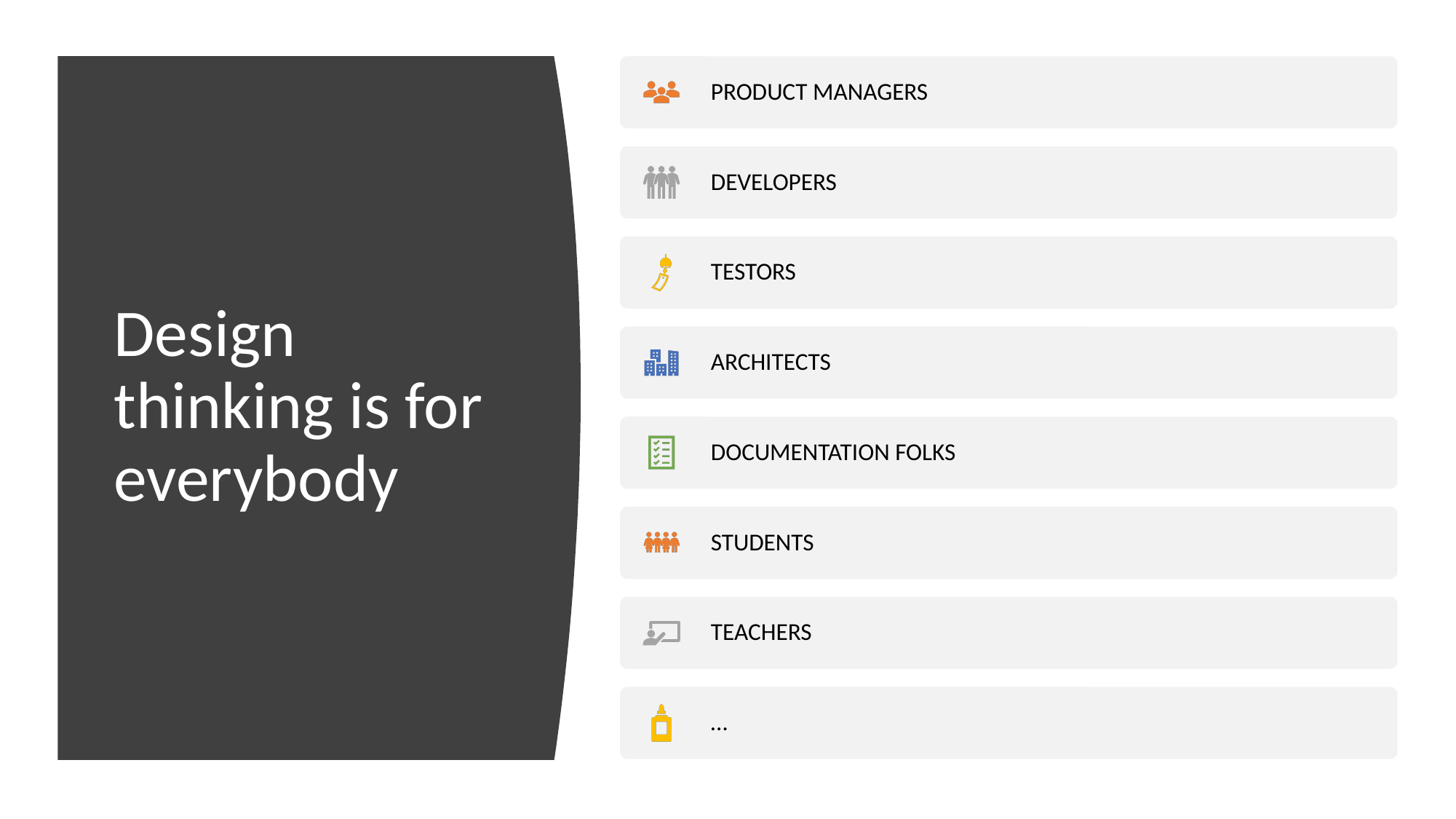

PRODUCT MANAGERS
DEVELOPERS
TESTORS
ARCHITECTS
DOCUMENTATION FOLKS
STUDENTS
TEACHERS
…

# Design thinking is for everybody